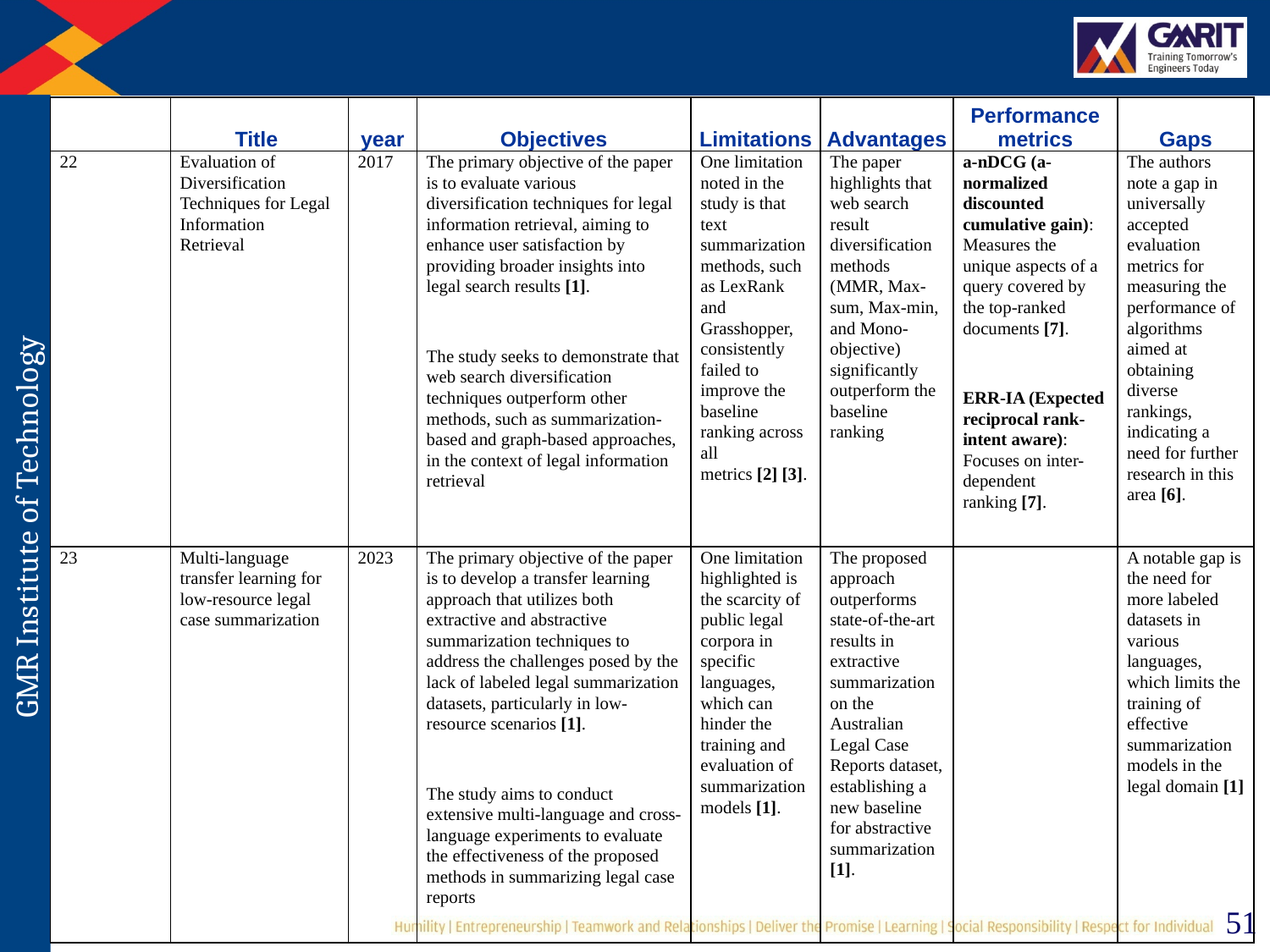

|  | Title | year | Objectives | Limitations | Advantages | Performance metrics | Gaps |
| --- | --- | --- | --- | --- | --- | --- | --- |
| 22 | Evaluation of Diversification Techniques for Legal Information Retrieval | 2017 | The primary objective of the paper is to evaluate various diversification techniques for legal information retrieval, aiming to enhance user satisfaction by providing broader insights into legal search results [1].   The study seeks to demonstrate that web search diversification techniques outperform other methods, such as summarization-based and graph-based approaches, in the context of legal information retrieval | One limitation noted in the study is that text summarization methods, such as LexRank and Grasshopper, consistently failed to improve the baseline ranking across all metrics [2] [3]. | The paper highlights that web search result diversification methods (MMR, Max-sum, Max-min, and Mono-objective) significantly outperform the baseline ranking | a-nDCG (a-normalized discounted cumulative gain): Measures the unique aspects of a query covered by the top-ranked documents [7].   ERR-IA (Expected reciprocal rank-intent aware): Focuses on inter-dependent ranking [7]. | The authors note a gap in universally accepted evaluation metrics for measuring the performance of algorithms aimed at obtaining diverse rankings, indicating a need for further research in this area [6]. |
| 23 | Multi‑language transfer learning for low‑resource legal case summarization | 2023 | The primary objective of the paper is to develop a transfer learning approach that utilizes both extractive and abstractive summarization techniques to address the challenges posed by the lack of labeled legal summarization datasets, particularly in low-resource scenarios [1].   The study aims to conduct extensive multi-language and cross-language experiments to evaluate the effectiveness of the proposed methods in summarizing legal case reports | One limitation highlighted is the scarcity of public legal corpora in specific languages, which can hinder the training and evaluation of summarization models [1]. | The proposed approach outperforms state-of-the-art results in extractive summarization on the Australian Legal Case Reports dataset, establishing a new baseline for abstractive summarization [1]. |  | A notable gap is the need for more labeled datasets in various languages, which limits the training of effective summarization models in the legal domain [1] |
51